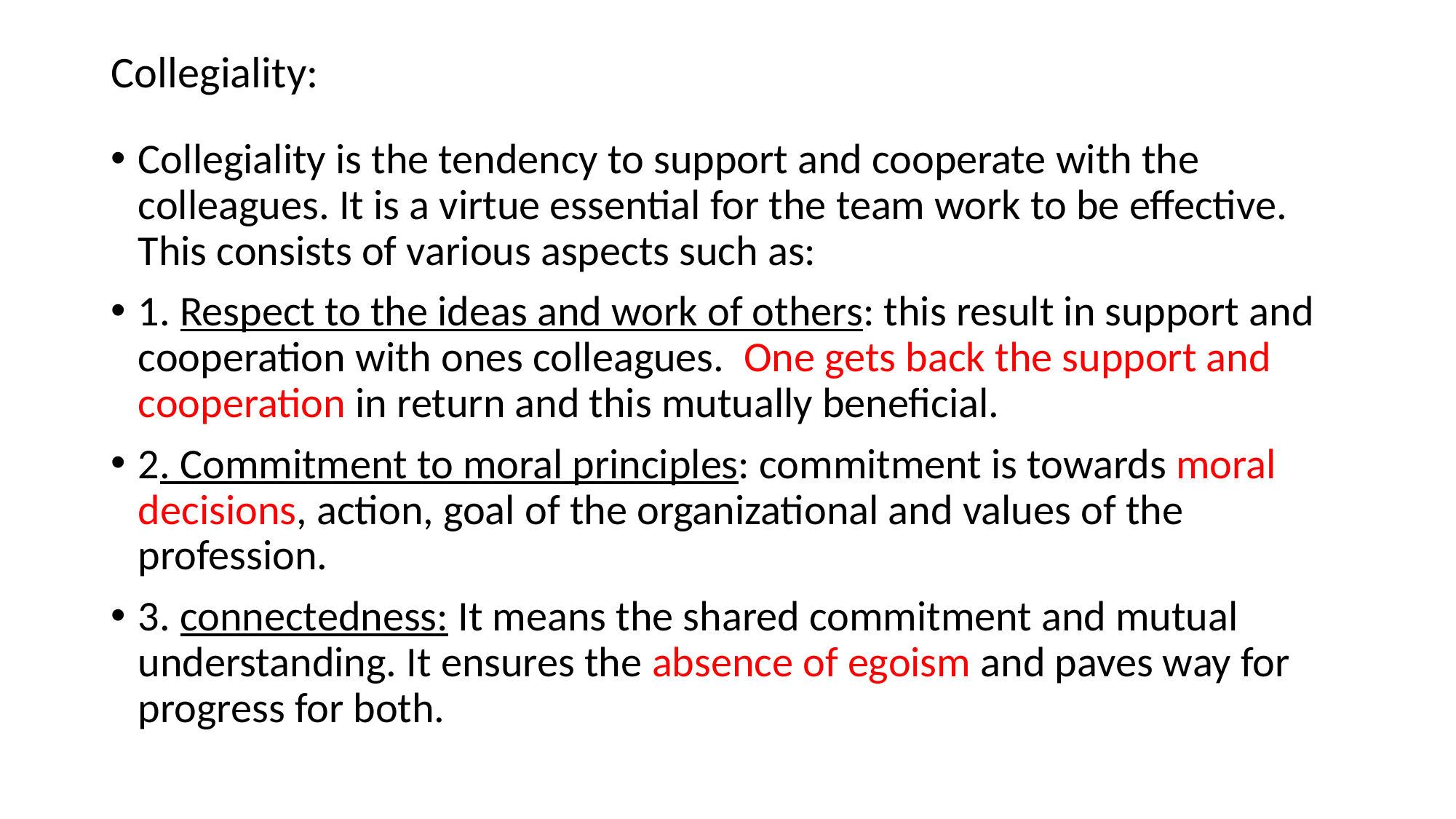

# Collegiality:
Collegiality is the tendency to support and cooperate with the colleagues. It is a virtue essential for the team work to be effective. This consists of various aspects such as:
1. Respect to the ideas and work of others: this result in support and cooperation with ones colleagues.  One gets back the support and cooperation in return and this mutually beneficial.
2. Commitment to moral principles: commitment is towards moral decisions, action, goal of the organizational and values of the profession.
3. connectedness: It means the shared commitment and mutual understanding. It ensures the absence of egoism and paves way for progress for both.